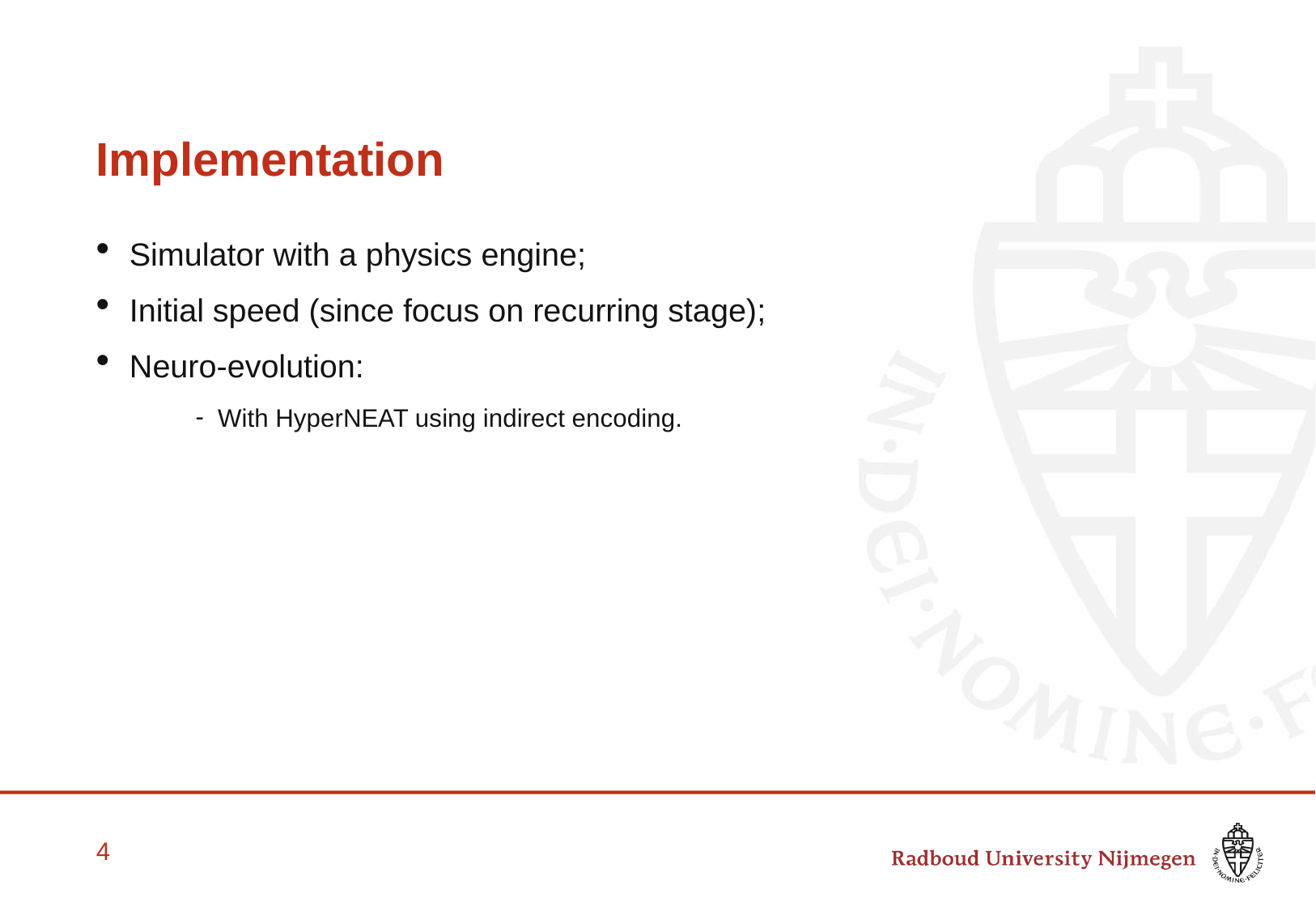

# Implementation
Simulator with a physics engine;
Initial speed (since focus on recurring stage);
Neuro-evolution:
With HyperNEAT using indirect encoding.

4